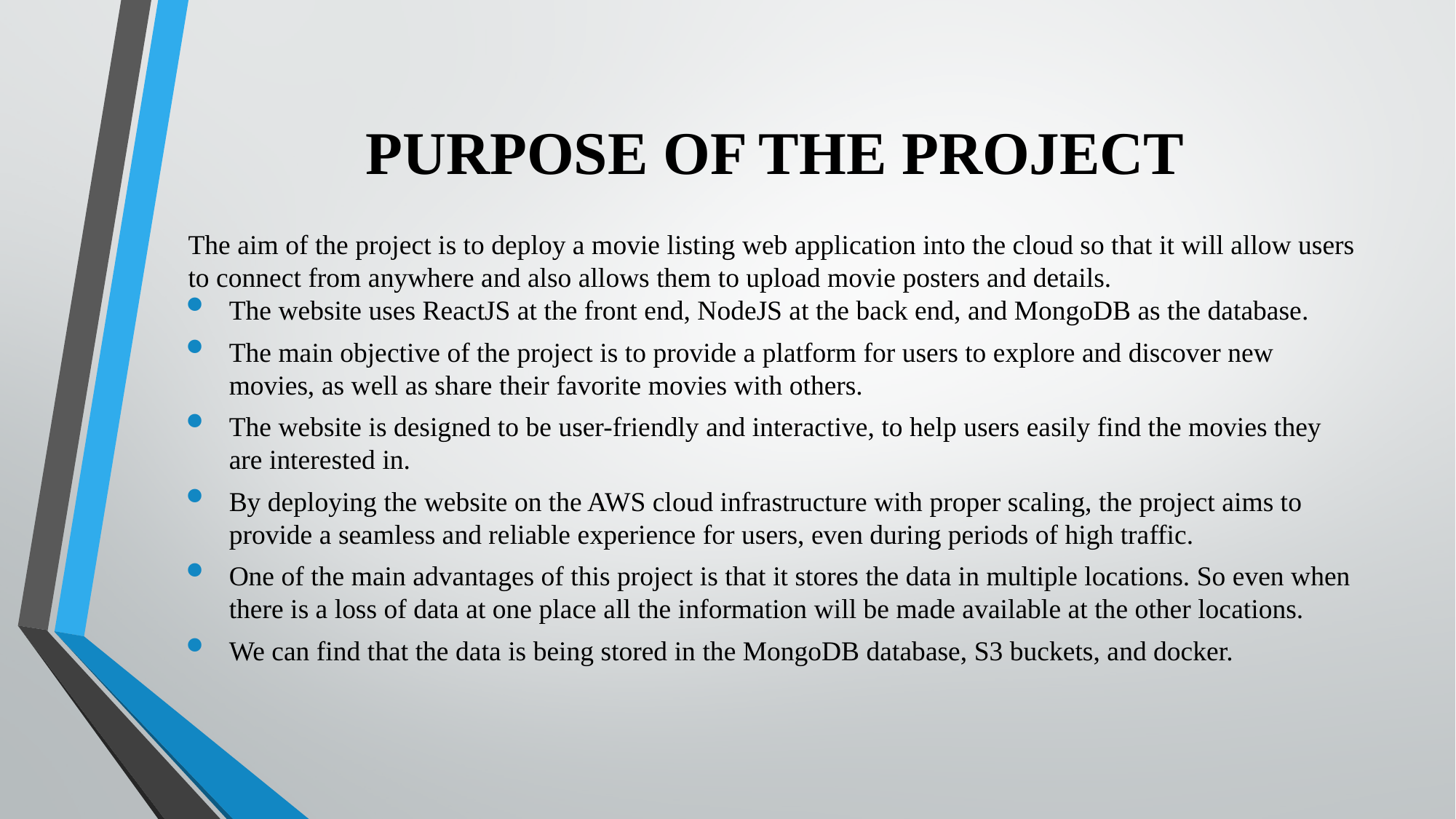

# PURPOSE OF THE PROJECT
The aim of the project is to deploy a movie listing web application into the cloud so that it will allow users to connect from anywhere and also allows them to upload movie posters and details.
The website uses ReactJS at the front end, NodeJS at the back end, and MongoDB as the database.
The main objective of the project is to provide a platform for users to explore and discover new movies, as well as share their favorite movies with others.
The website is designed to be user-friendly and interactive, to help users easily find the movies they are interested in.
By deploying the website on the AWS cloud infrastructure with proper scaling, the project aims to provide a seamless and reliable experience for users, even during periods of high traffic.
One of the main advantages of this project is that it stores the data in multiple locations. So even when there is a loss of data at one place all the information will be made available at the other locations.
We can find that the data is being stored in the MongoDB database, S3 buckets, and docker.